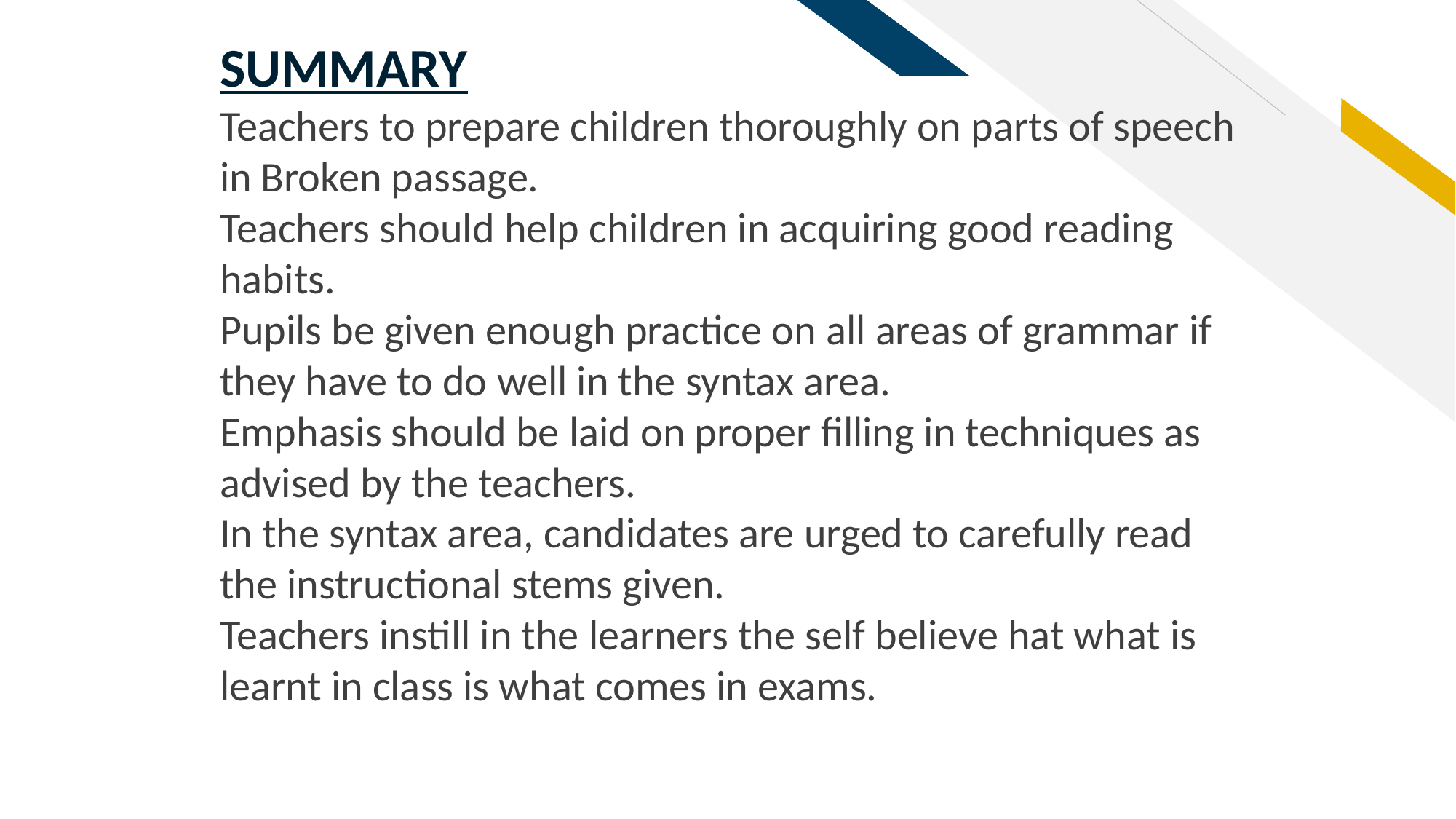

SUMMARY
Teachers to prepare children thoroughly on parts of speech in Broken passage.
Teachers should help children in acquiring good reading habits.
Pupils be given enough practice on all areas of grammar if they have to do well in the syntax area.
Emphasis should be laid on proper filling in techniques as advised by the teachers.
In the syntax area, candidates are urged to carefully read the instructional stems given.
Teachers instill in the learners the self believe hat what is learnt in class is what comes in exams.